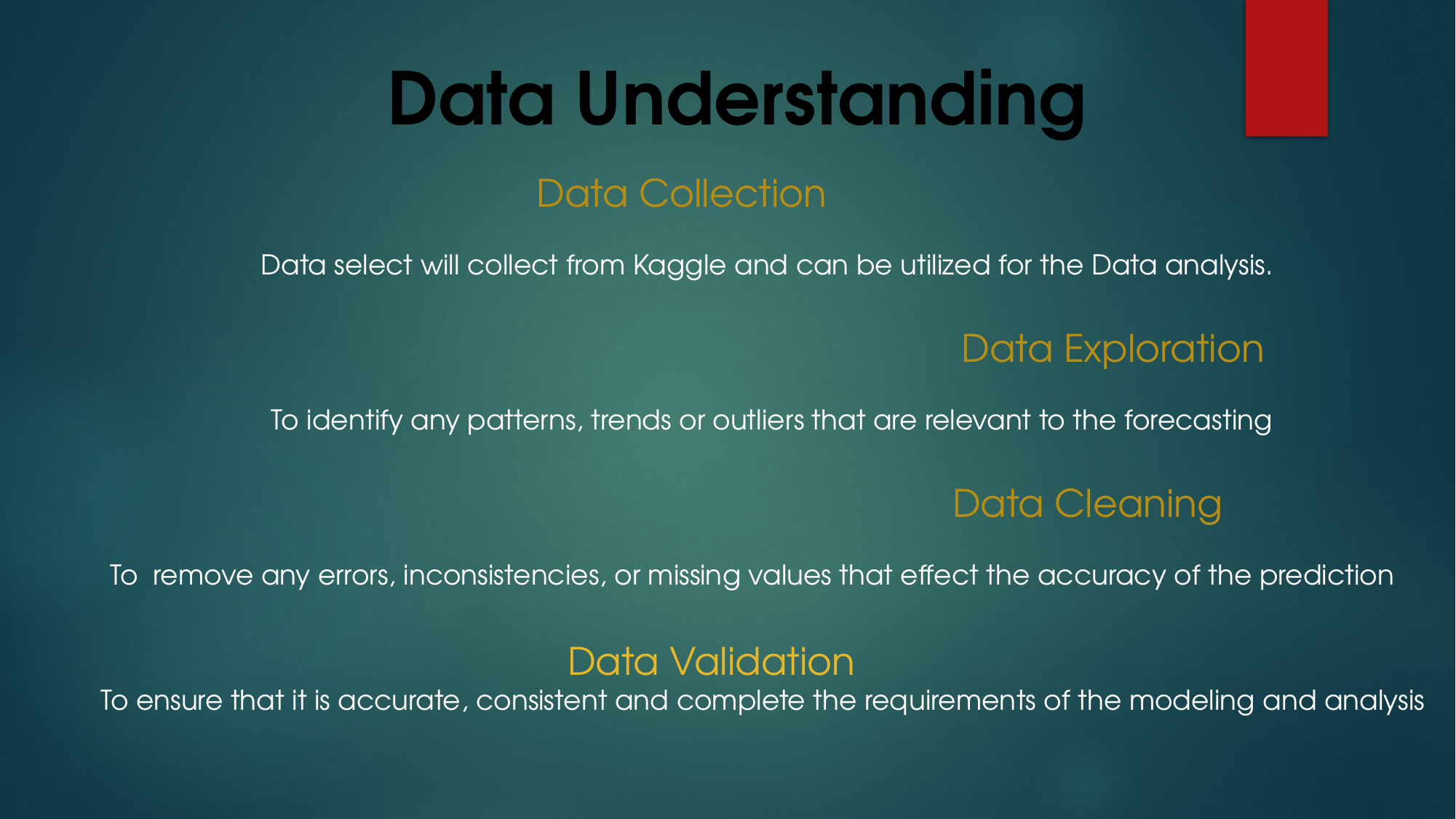

Data Understanding
                                                              Data Collection
                          Data select will collect from Kaggle and can be utilized for the Data analysis.
 								 Data Exploration
                         To identify any patterns, trends or outliers that are relevant to the forecasting
 								 Data Cleaning
     To  remove any errors, inconsistencies, or missing values that effect the accuracy of the prediction
                                             Data Validation
 To ensure that it is accurate, consistent and complete the requirements of the modeling and analysis